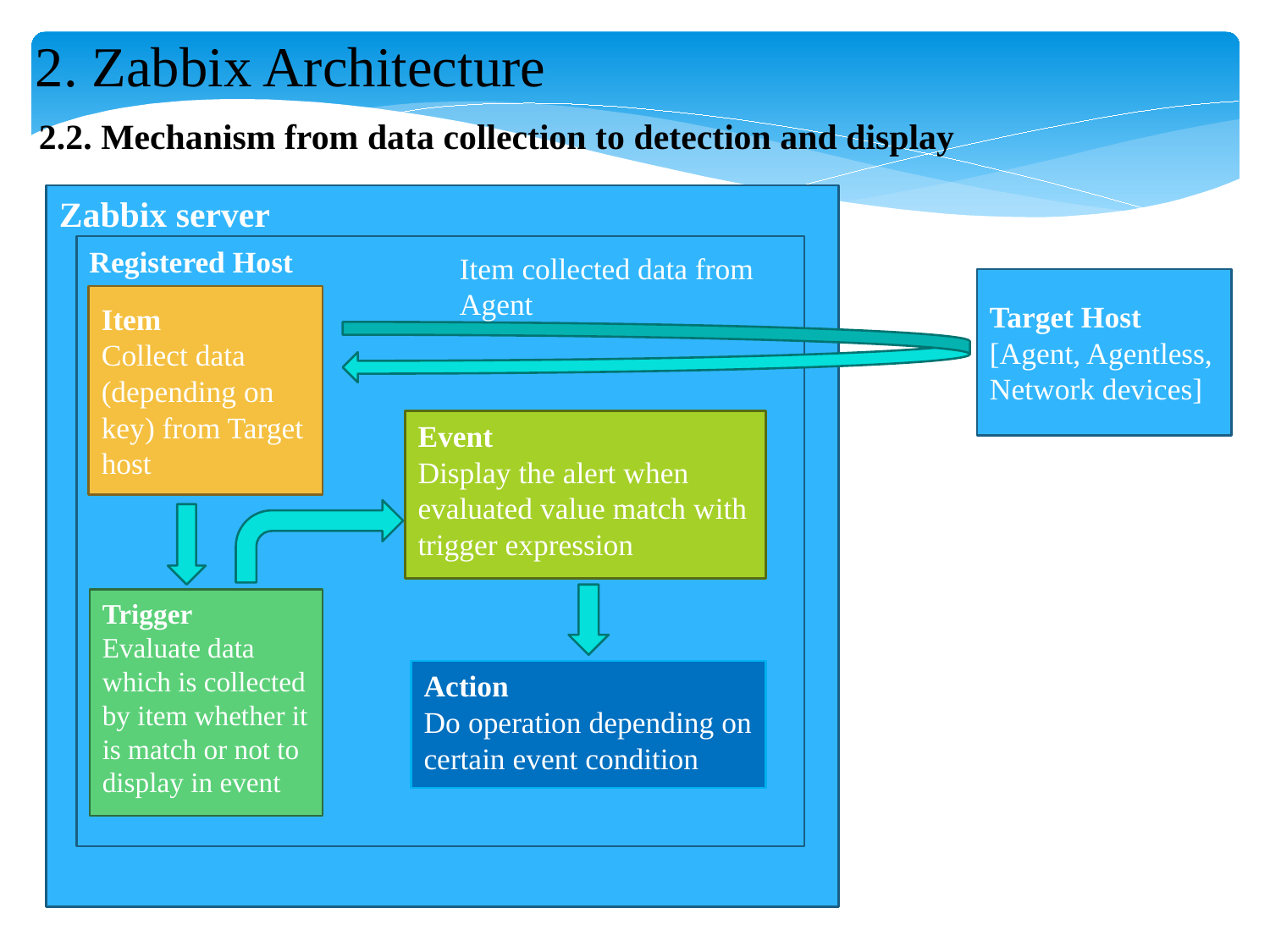

2. Zabbix Architecture
2.2. Mechanism from data collection to detection and display

Zabbix server

Registered Host

Item collected data from Agent
Target Host
[Agent, Agentless, Network devices]
Item
Collect data (depending on key) from Target host

Event
Display the alert when evaluated value match with trigger expression

Trigger
Evaluate data which is collected by item whether it is match or not to display in event
Action
Do operation depending on certain event condition